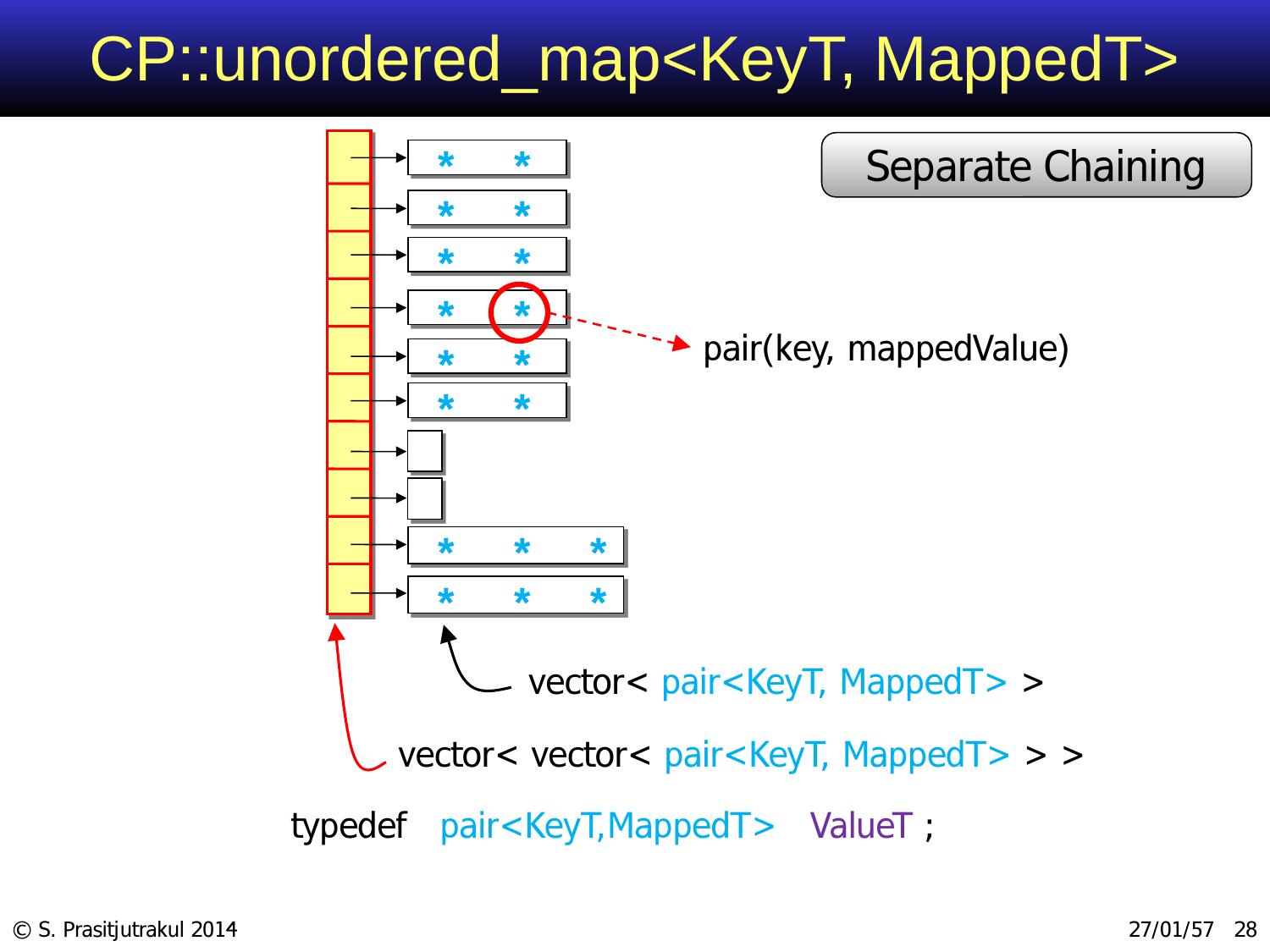

# CP::unordered_map<KeyT, MappedT>

 *  *

 *  *

 *  *  *
 *  *

 *  *

 *  *

 *  *

 *  *  *

Separate Chaining

pair(key, mappedValue)

vector< vector< pair<KeyT, MappedT> > >

vector< pair<KeyT, MappedT> >
typedef   pair<KeyT,MappedT>   ValueT ;